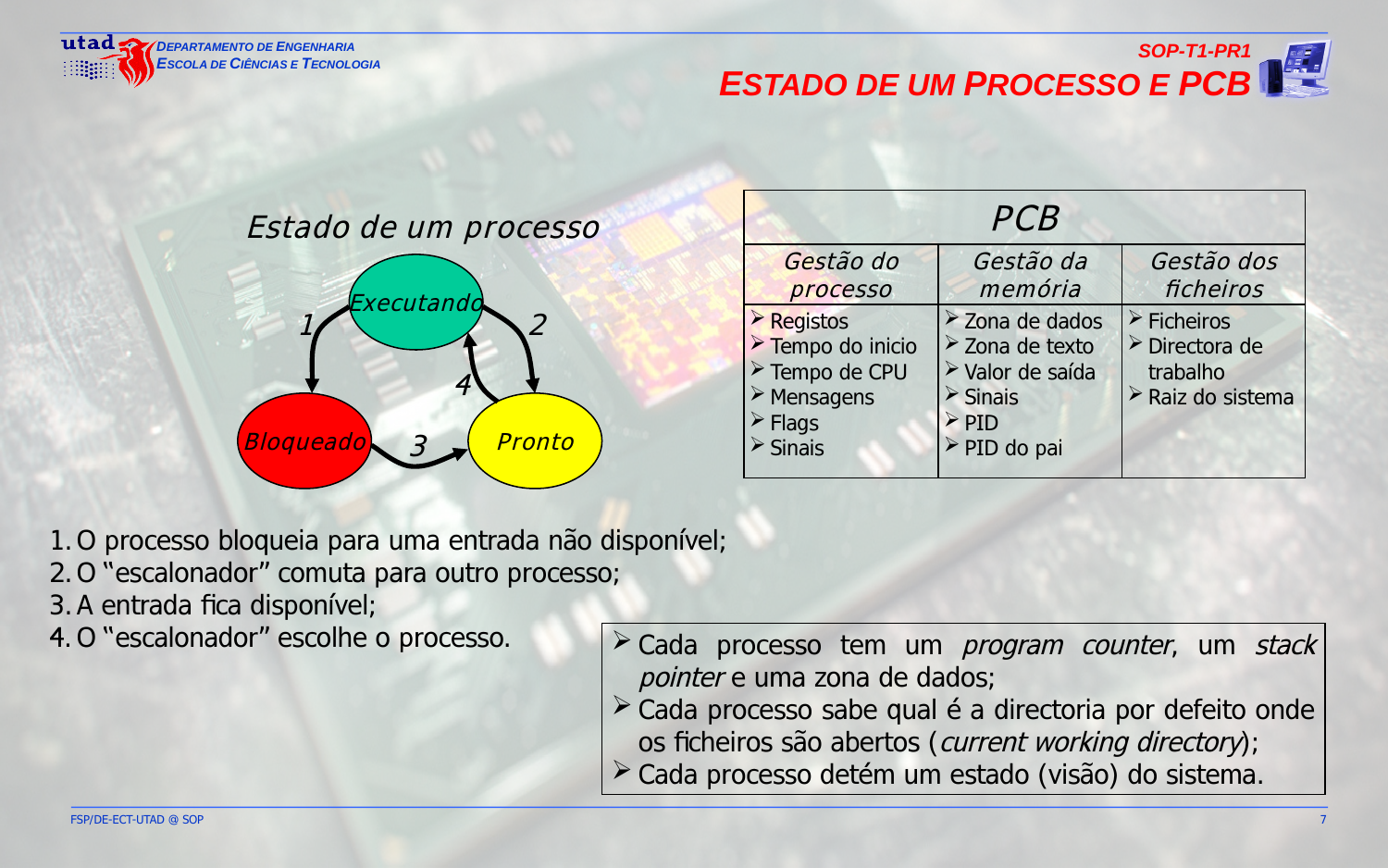

SOP-T1-PR1
ESTADO DE UM PROCESSO E PCB
PCB
Gestão do
processo
Gestão da
memória
Gestão dos
ficheiros
Registos
Tempo do inicio
Tempo de CPU
Mensagens
Flags
Sinais
Zona de dados
Zona de texto
Valor de saída
Sinais
PID
PID do pai
Ficheiros
Directora de trabalho
Raiz do sistema
Estado de um processo
Executando
1

2

4
Bloqueado
Pronto
3

O processo bloqueia para uma entrada não disponível;
O “escalonador” comuta para outro processo;
A entrada fica disponível;
O “escalonador” escolhe o processo.
Cada processo tem um program counter, um stack pointer e uma zona de dados;
Cada processo sabe qual é a directoria por defeito onde os ficheiros são abertos (current working directory);
Cada processo detém um estado (visão) do sistema.